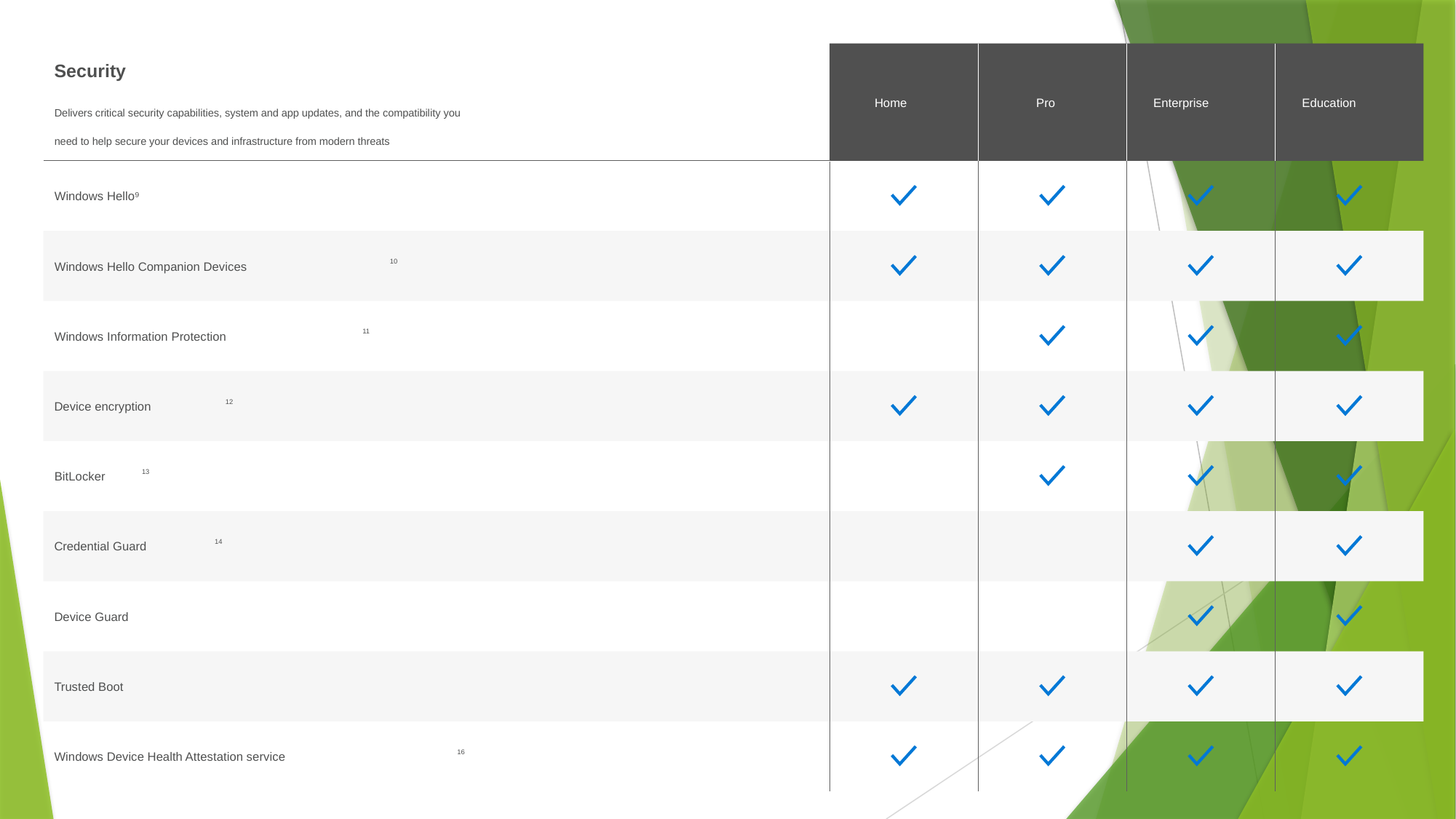

Security

Home
Pro
Enterprise
Education
Delivers critical security capabilities, system and app updates, and the compatibility you
need to help secure your devices and infrastructure from modern threats

Windows Hello⁹

10

Windows Hello Companion Devices

11
Windows Information Protection

12
Device encryption

13
BitLocker

14
Credential Guard

Device Guard

Trusted Boot

16
Windows Device Health Attestation service